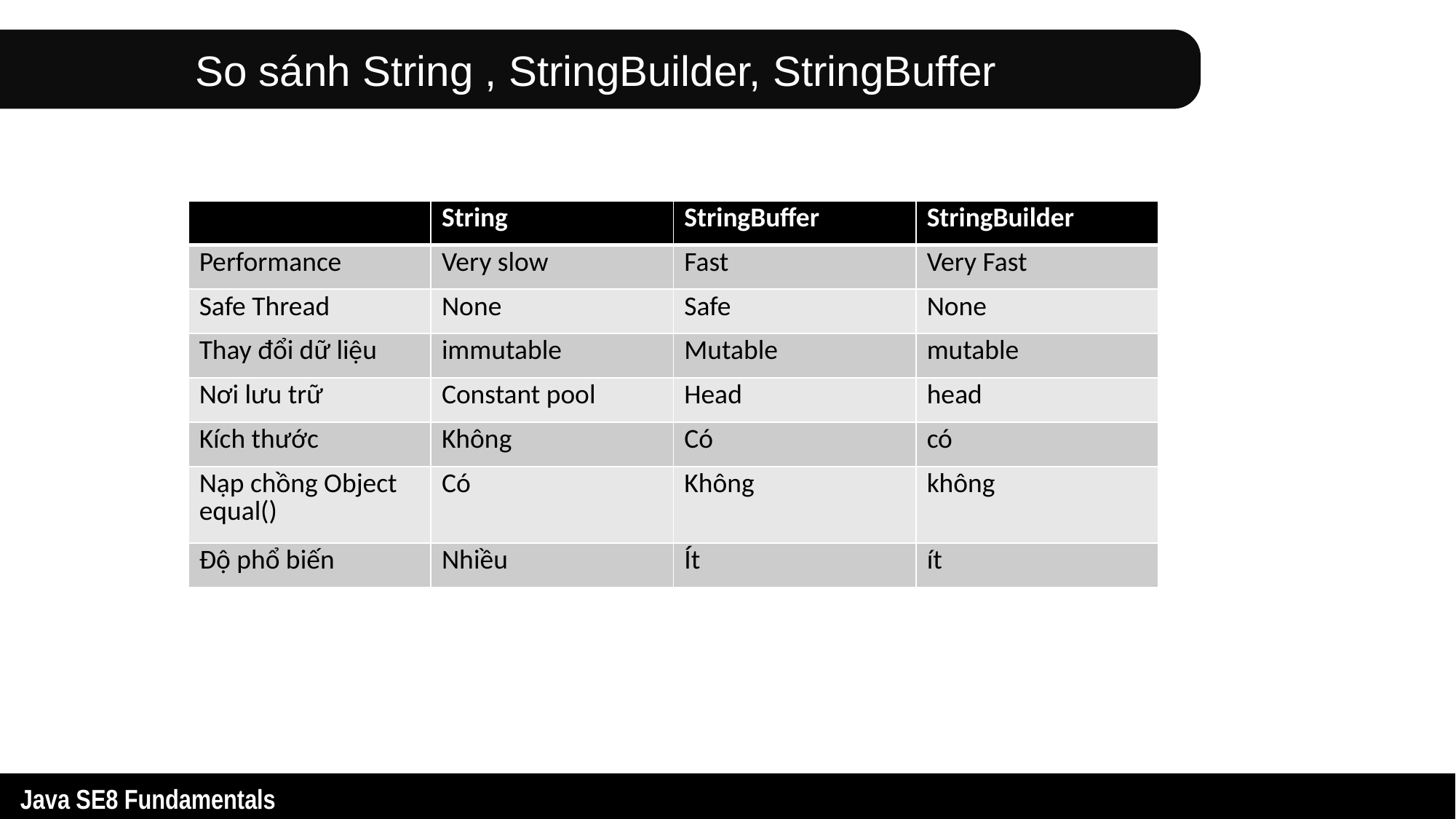

So sánh String , StringBuilder, StringBuffer
|  | String | StringBuffer | StringBuilder |
| --- | --- | --- | --- |
| Performance | Very slow | Fast | Very Fast |
| Safe Thread | None | Safe | None |
| Thay đổi dữ liệu | immutable | Mutable | mutable |
| Nơi lưu trữ | Constant pool | Head | head |
| Kích thước | Không | Có | có |
| Nạp chồng Object equal() | Có | Không | không |
| Độ phổ biến | Nhiều | Ít | ít |
5

Java SE8 Fundamentals